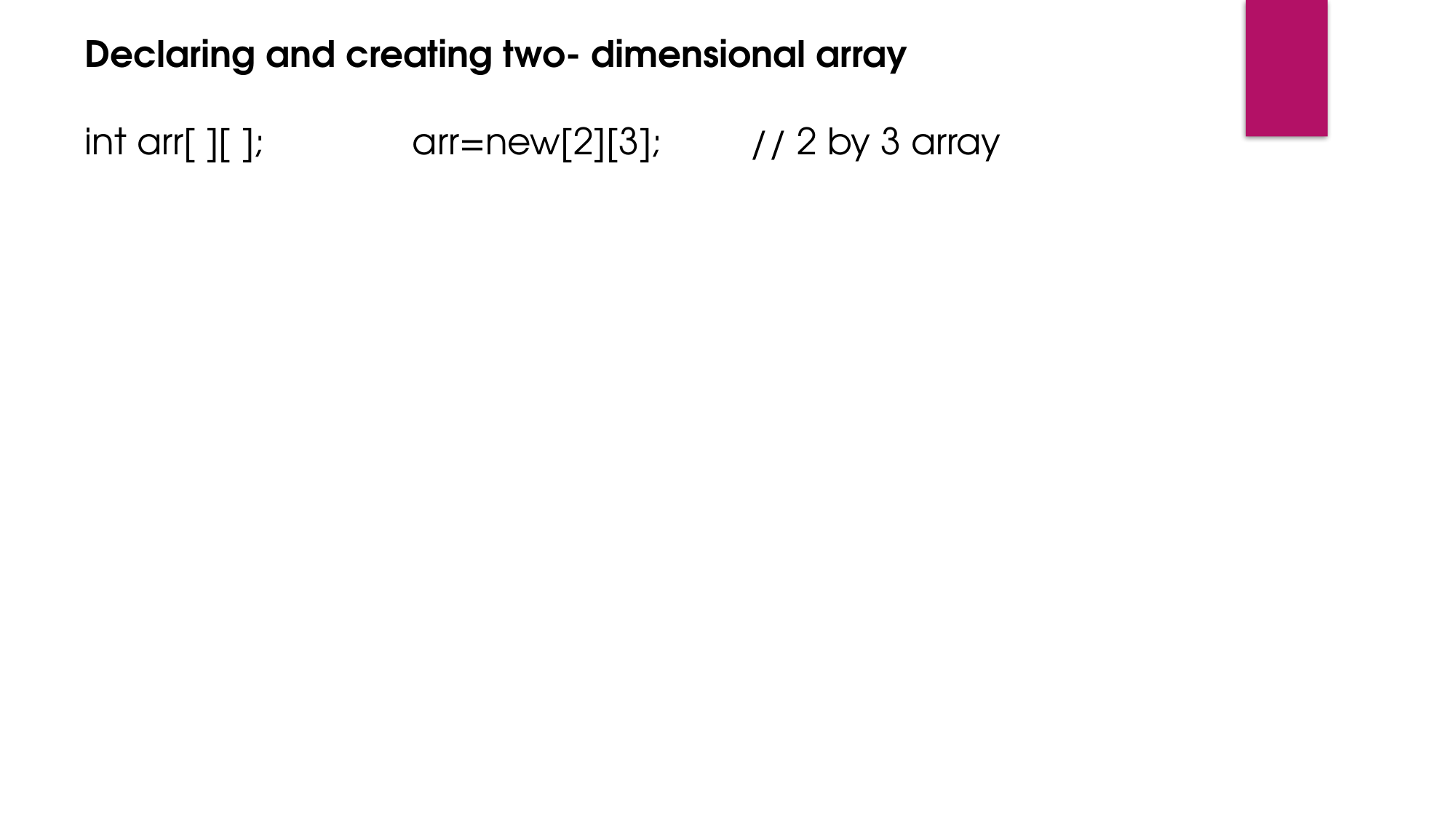

Declaring and creating two- dimensional array

int arr[ ][ ]; 		arr=new[2][3]; 	 // 2 by 3 array